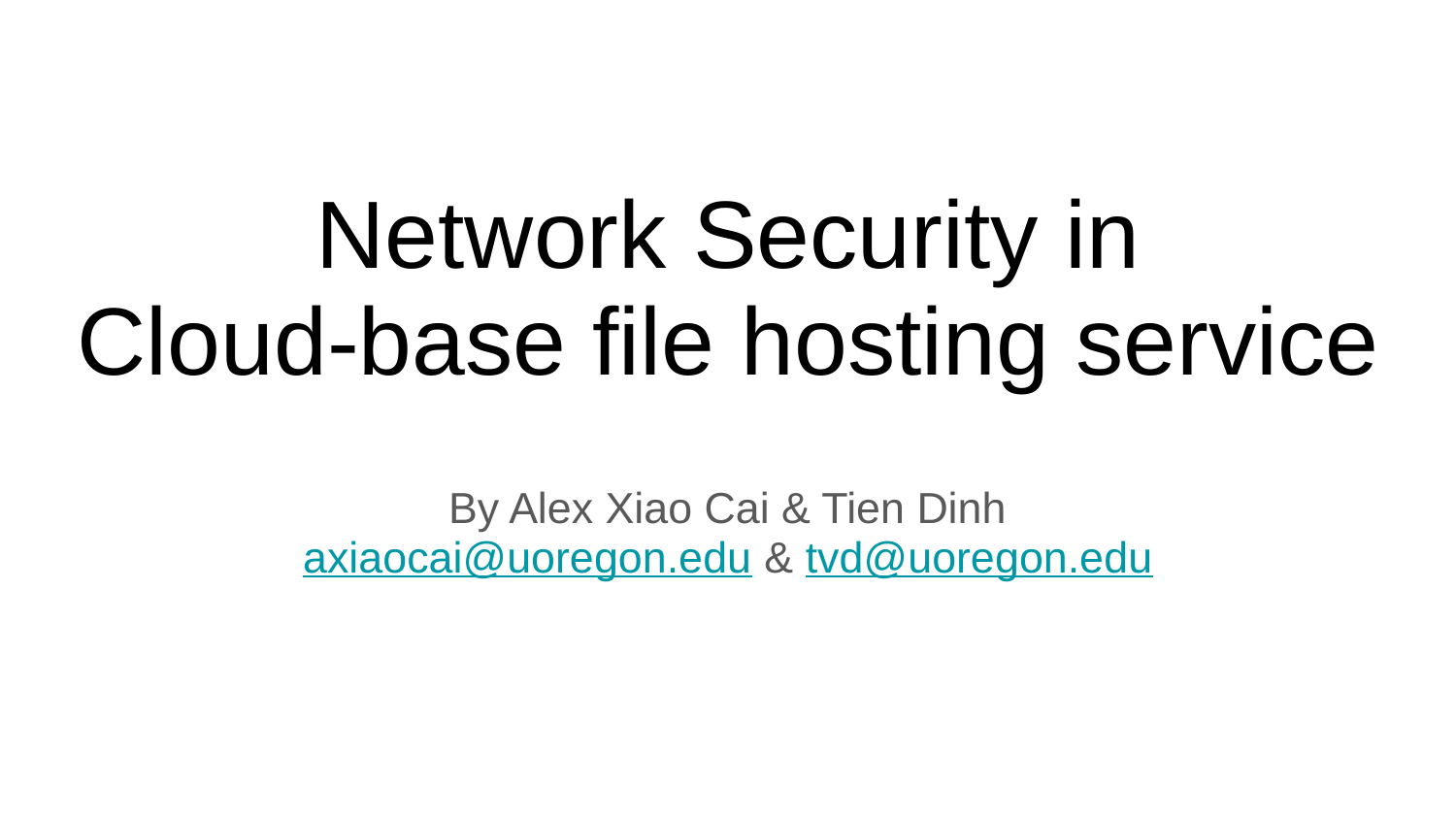

# Network Security in
Cloud-base file hosting service
By Alex Xiao Cai & Tien Dinh
axiaocai@uoregon.edu & tvd@uoregon.edu